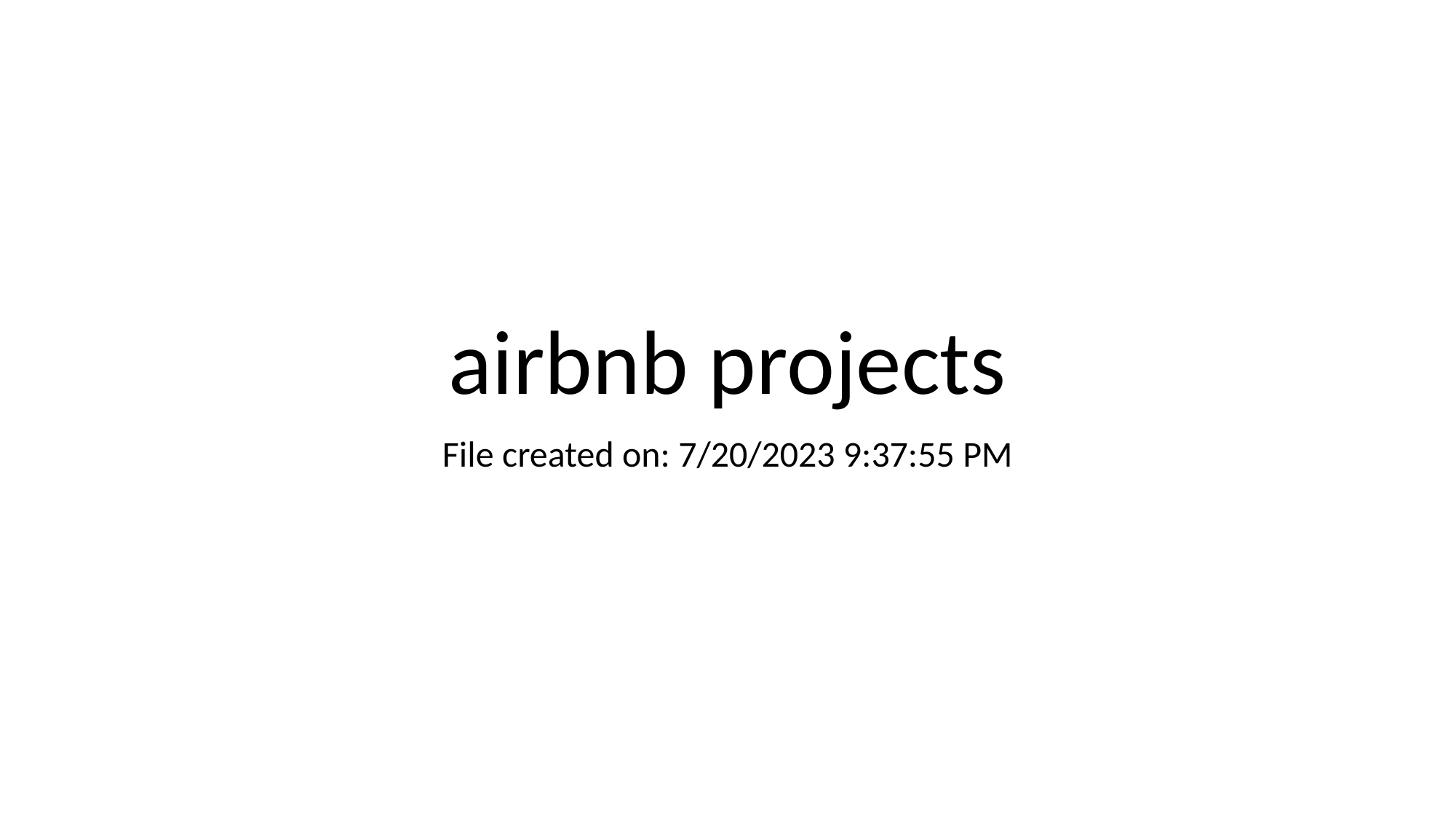

# airbnb projects
File created on: 7/20/2023 9:37:55 PM